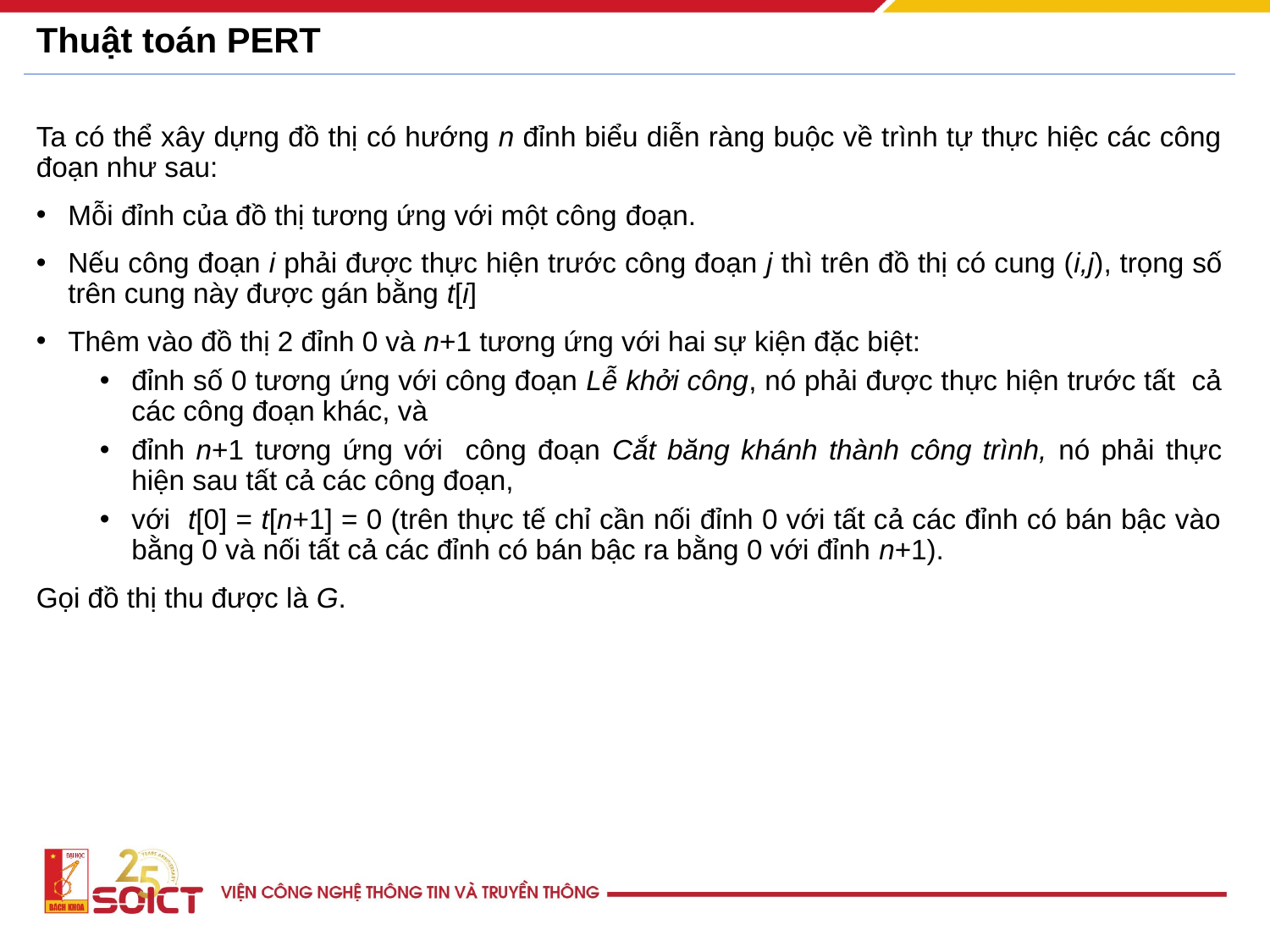

# Thuật toán PERT
Ta có thể xây dựng đồ thị có hướng n đỉnh biểu diễn ràng buộc về trình tự thực hiệc các công đoạn như sau:
Mỗi đỉnh của đồ thị tương ứng với một công đoạn.
Nếu công đoạn i phải được thực hiện trước công đoạn j thì trên đồ thị có cung (i,j), trọng số trên cung này được gán bằng t[i]
Thêm vào đồ thị 2 đỉnh 0 và n+1 tương ứng với hai sự kiện đặc biệt:
đỉnh số 0 tương ứng với công đoạn Lễ khởi công, nó phải được thực hiện trước tất  cả các công đoạn khác, và
đỉnh n+1 tương ứng với  công đoạn Cắt băng khánh thành công trình, nó phải thực hiện sau tất cả các công đoạn,
với  t[0] = t[n+1] = 0 (trên thực tế chỉ cần nối đỉnh 0 với tất cả các đỉnh có bán bậc vào bằng 0 và nối tất cả các đỉnh có bán bậc ra bằng 0 với đỉnh n+1).
Gọi đồ thị thu được là G.